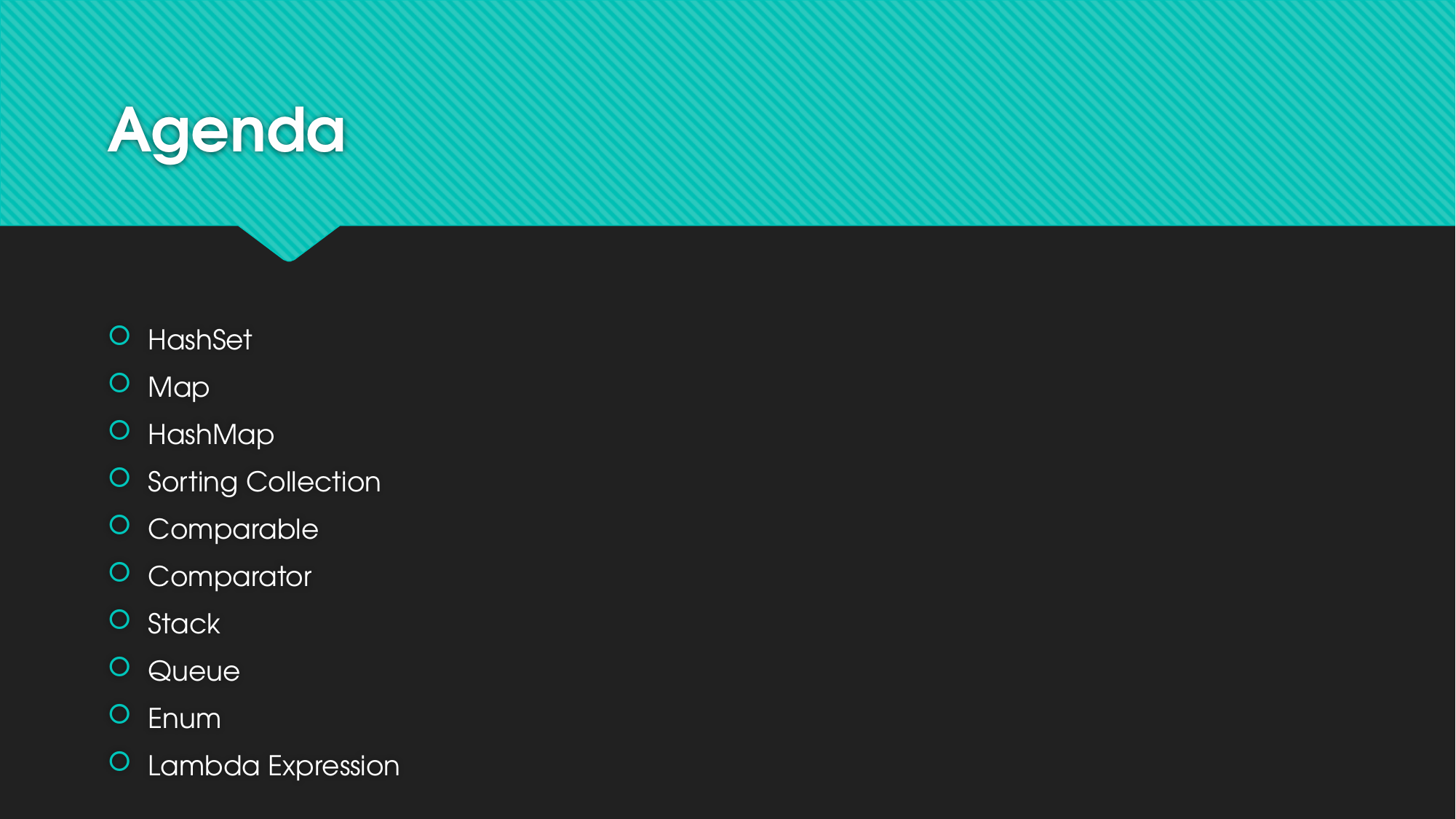

# Agenda
HashSet
Map
HashMap
Sorting Collection
Comparable
Comparator
Stack
Queue
Enum
Lambda Expression